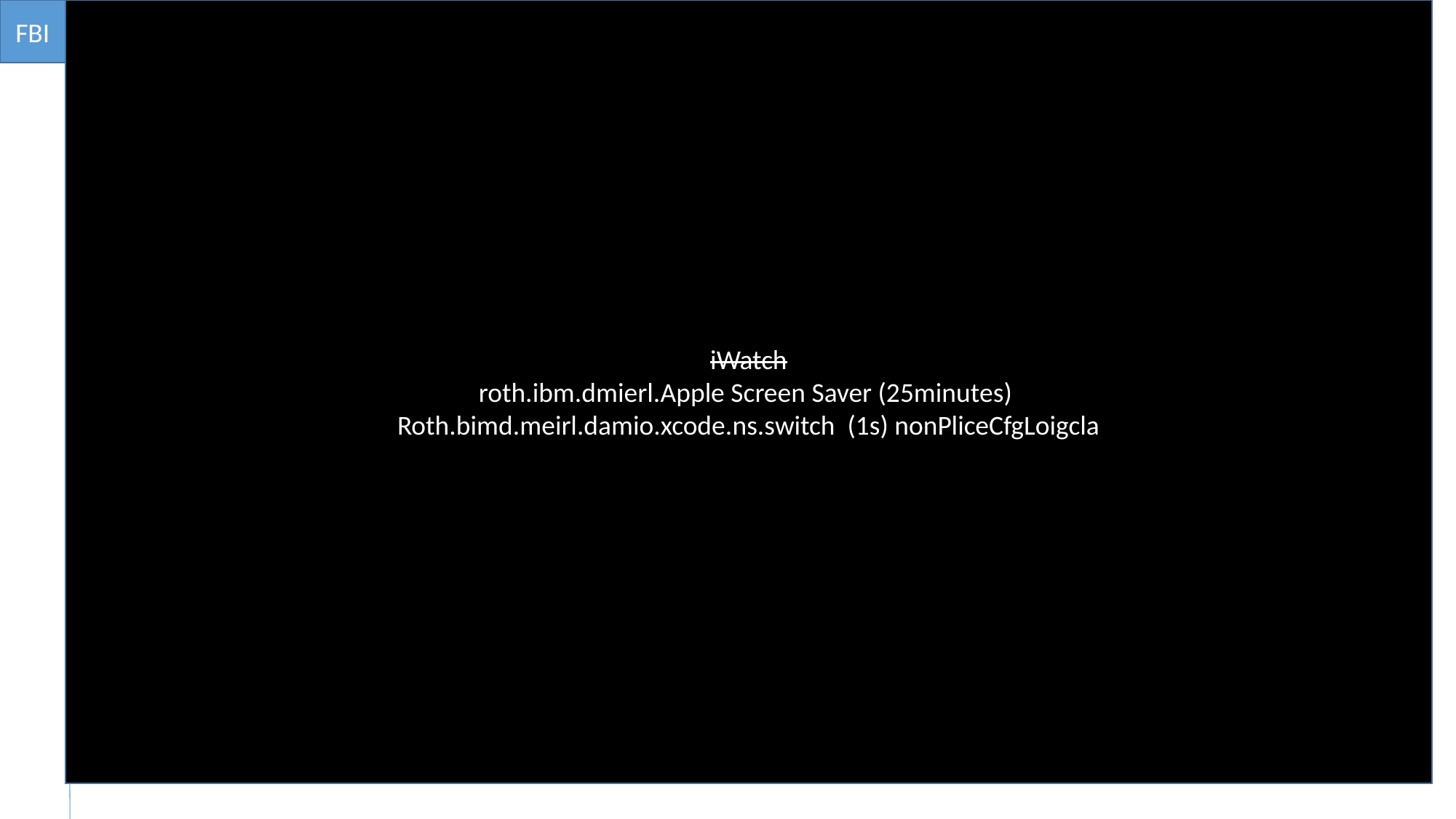

FBI
iWatch
roth.ibm.dmierl.Apple Screen Saver (25minutes)
Roth.bimd.meirl.damio.xcode.ns.switch  (1s) nonPliceCfgLoigcla